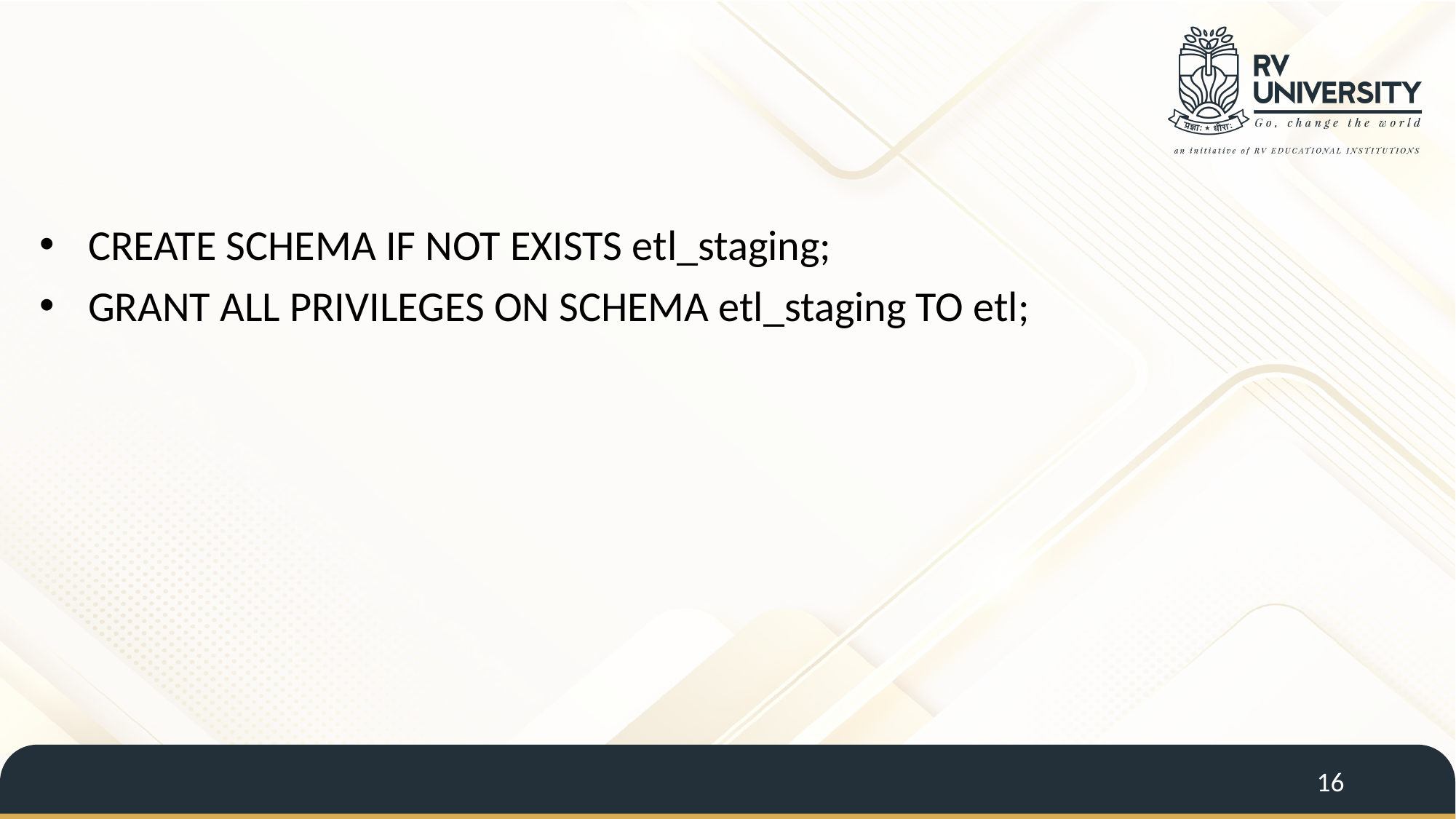

CREATE SCHEMA IF NOT EXISTS etl_staging;
GRANT ALL PRIVILEGES ON SCHEMA etl_staging TO etl;

16